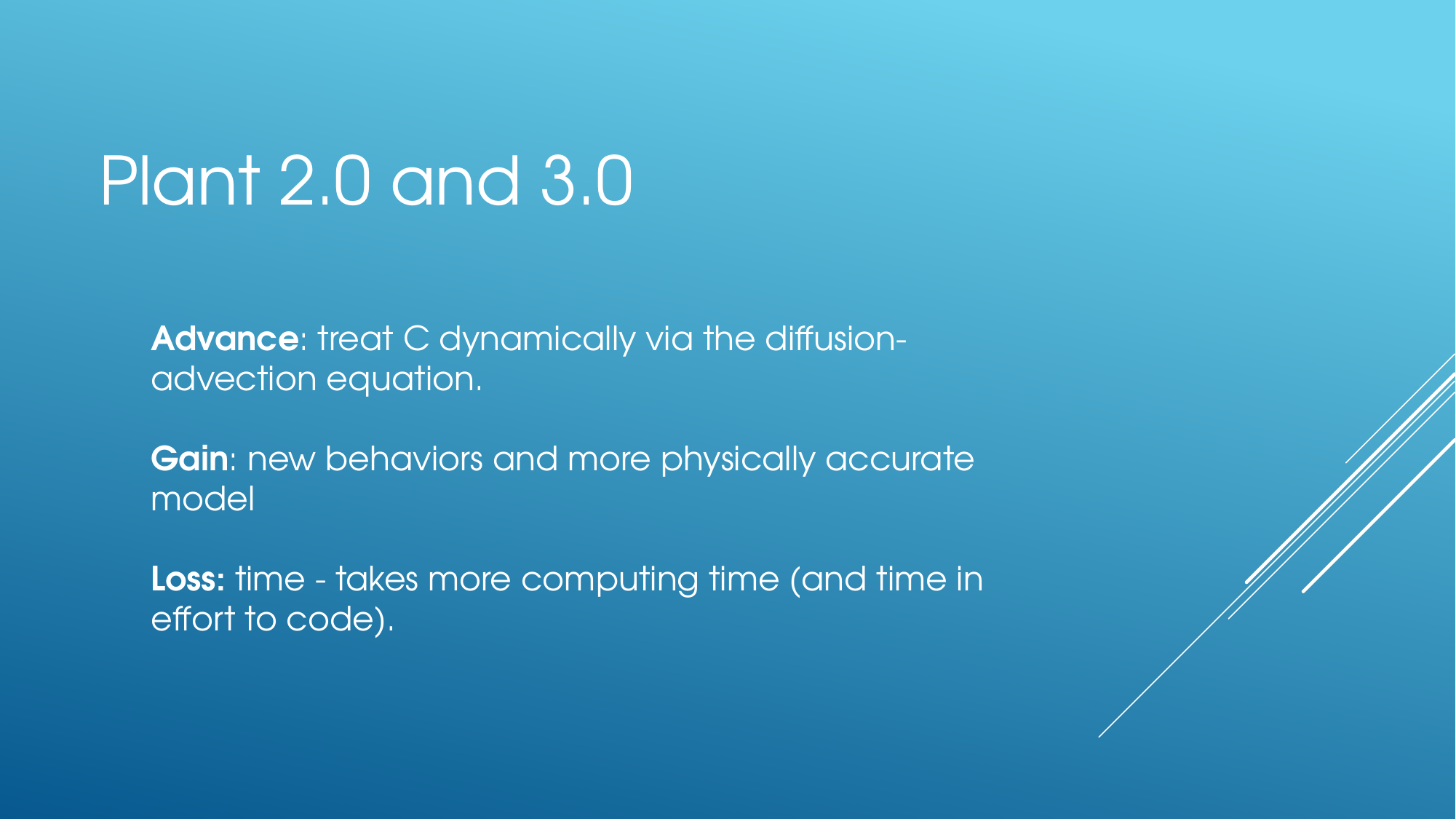

# Plant 2.0 and 3.0
Advance: treat C dynamically via the diffusion-advection equation.

Gain: new behaviors and more physically accurate model

Loss: time - takes more computing time (and time in effort to code).